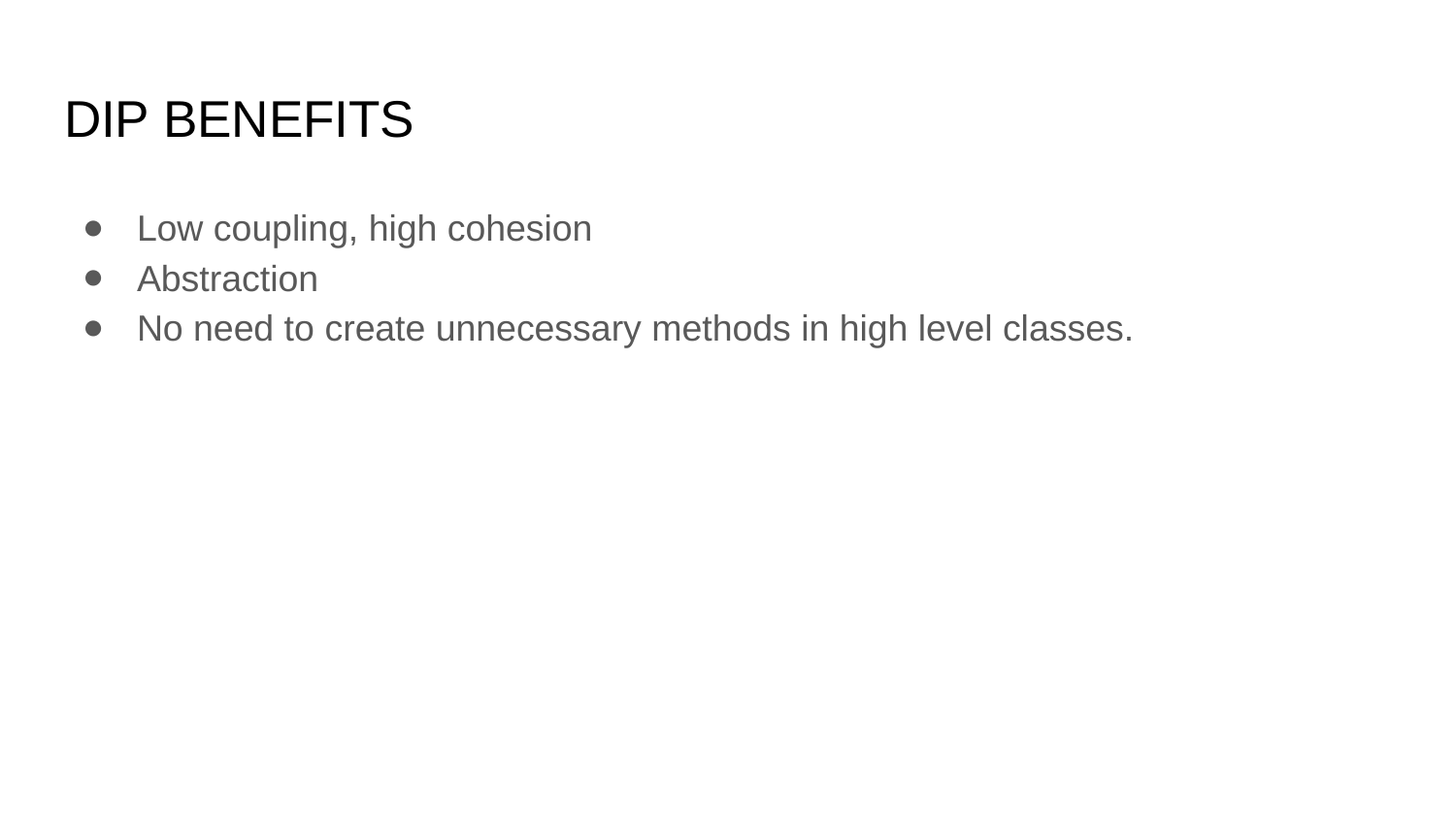

# DIP BENEFITS
Low coupling, high cohesion
Abstraction
No need to create unnecessary methods in high level classes.